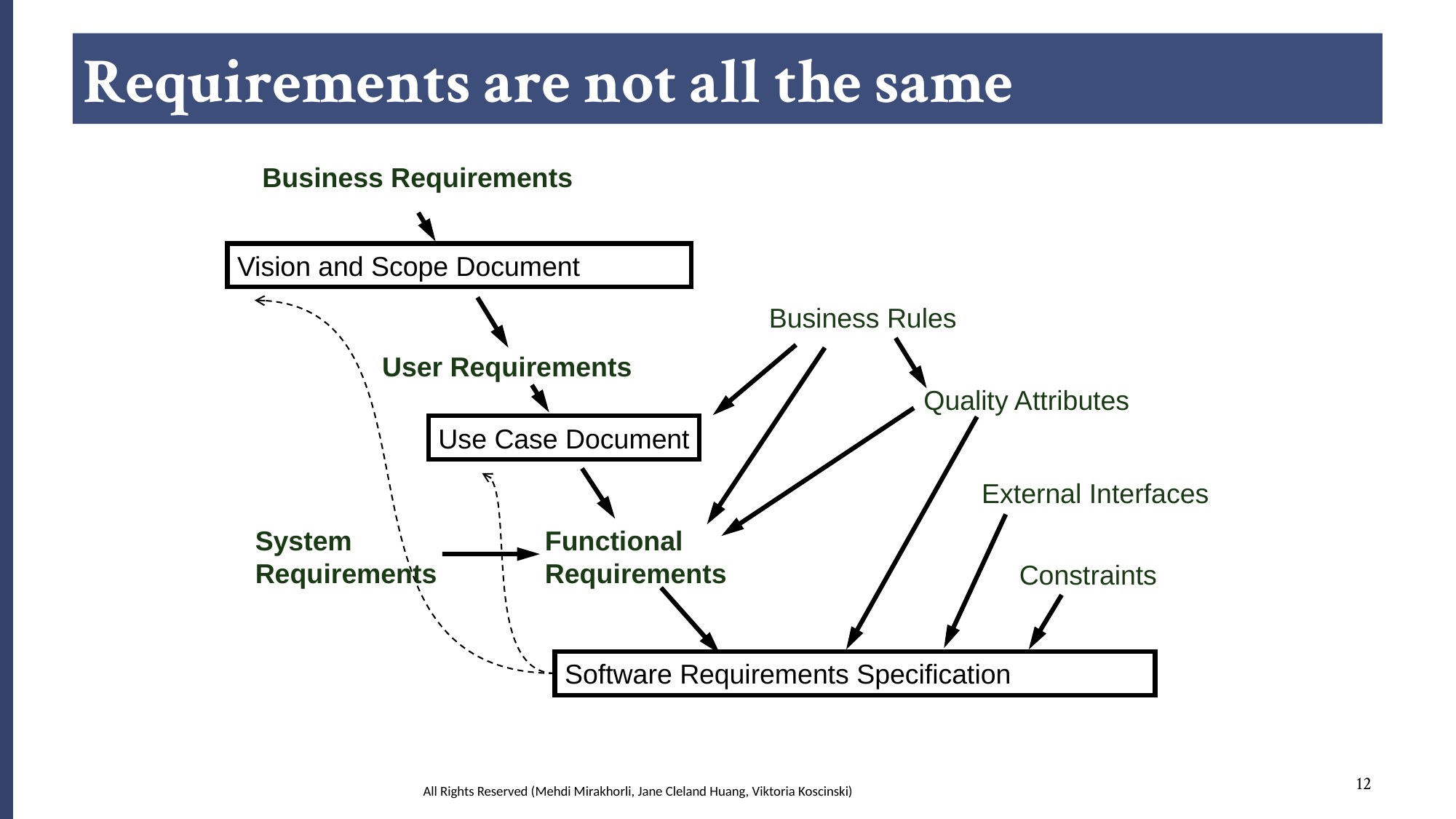

# Requirements are not all the same
Business Requirements

Vision and Scope Document
Business Rules

User Requirements

Quality Attributes

Use Case Document

External Interfaces

System Requirements
Functional Requirements
Constraints

Software Requirements Specification
12
All Rights Reserved (Mehdi Mirakhorli, Jane Cleland Huang, Viktoria Koscinski)